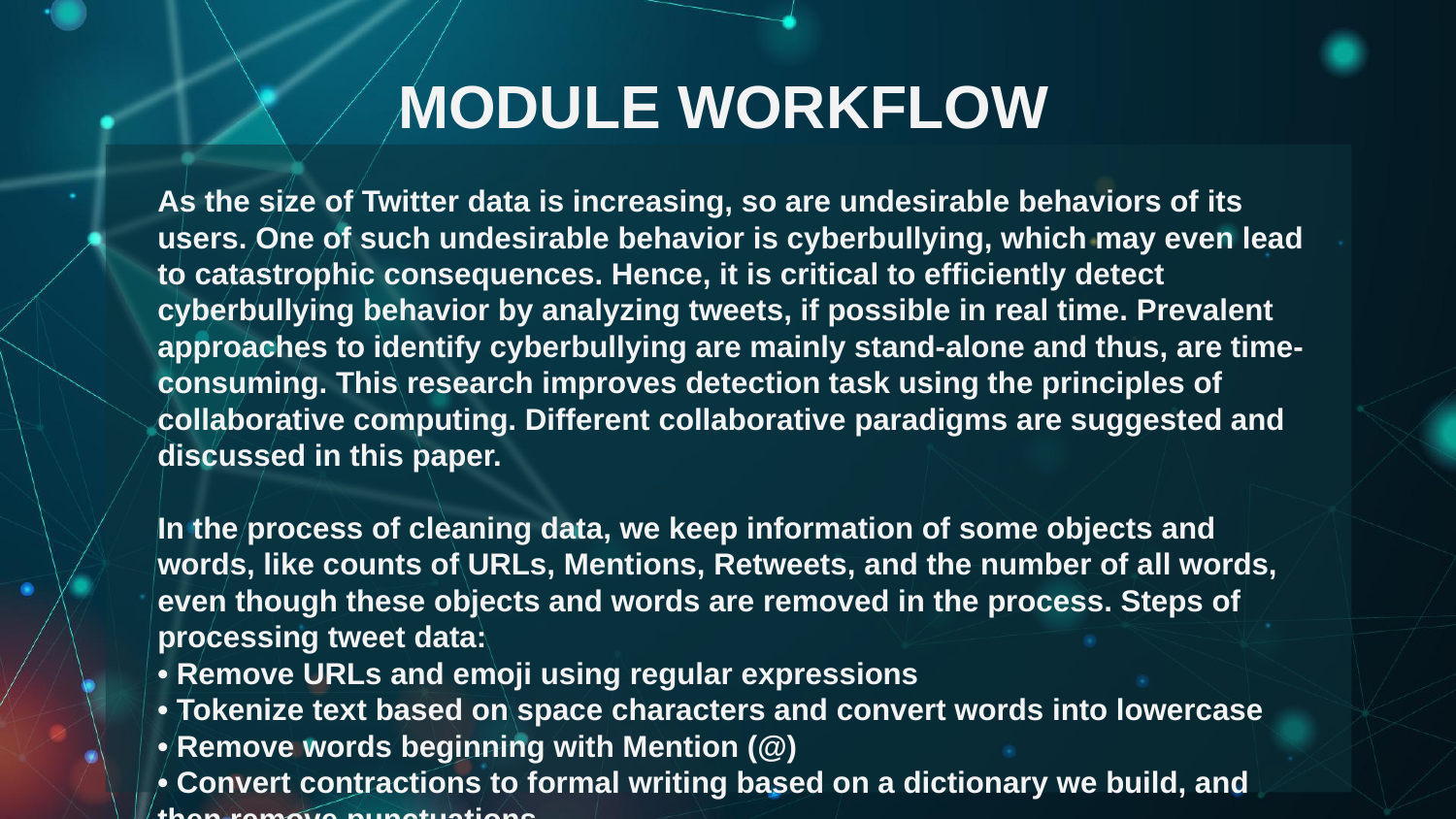

# MODULE WORKFLOW
As the size of Twitter data is increasing, so are undesirable behaviors of its users. One of such undesirable behavior is cyberbullying, which may even lead to catastrophic consequences. Hence, it is critical to efficiently detect cyberbullying behavior by analyzing tweets, if possible in real time. Prevalent approaches to identify cyberbullying are mainly stand-alone and thus, are time-consuming. This research improves detection task using the principles of collaborative computing. Different collaborative paradigms are suggested and discussed in this paper.

In the process of cleaning data, we keep information of some objects and words, like counts of URLs, Mentions, Retweets, and the number of all words, even though these objects and words are removed in the process. Steps of processing tweet data:
• Remove URLs and emoji using regular expressions
• Tokenize text based on space characters and convert words into lowercase
• Remove words beginning with Mention (@)
• Convert contractions to formal writing based on a dictionary we build, and then remove punctuations
• Remove words with length less than 2 and words that are not alphabetic
• Remove stop words. For the stop word list, add some common words in tweets, like ’rt’ and ’ff’, and remove negation words which may be important in bigram features.
• Stem and lemmatize words to convert inflectional forms and derivational forms of words to base forms.